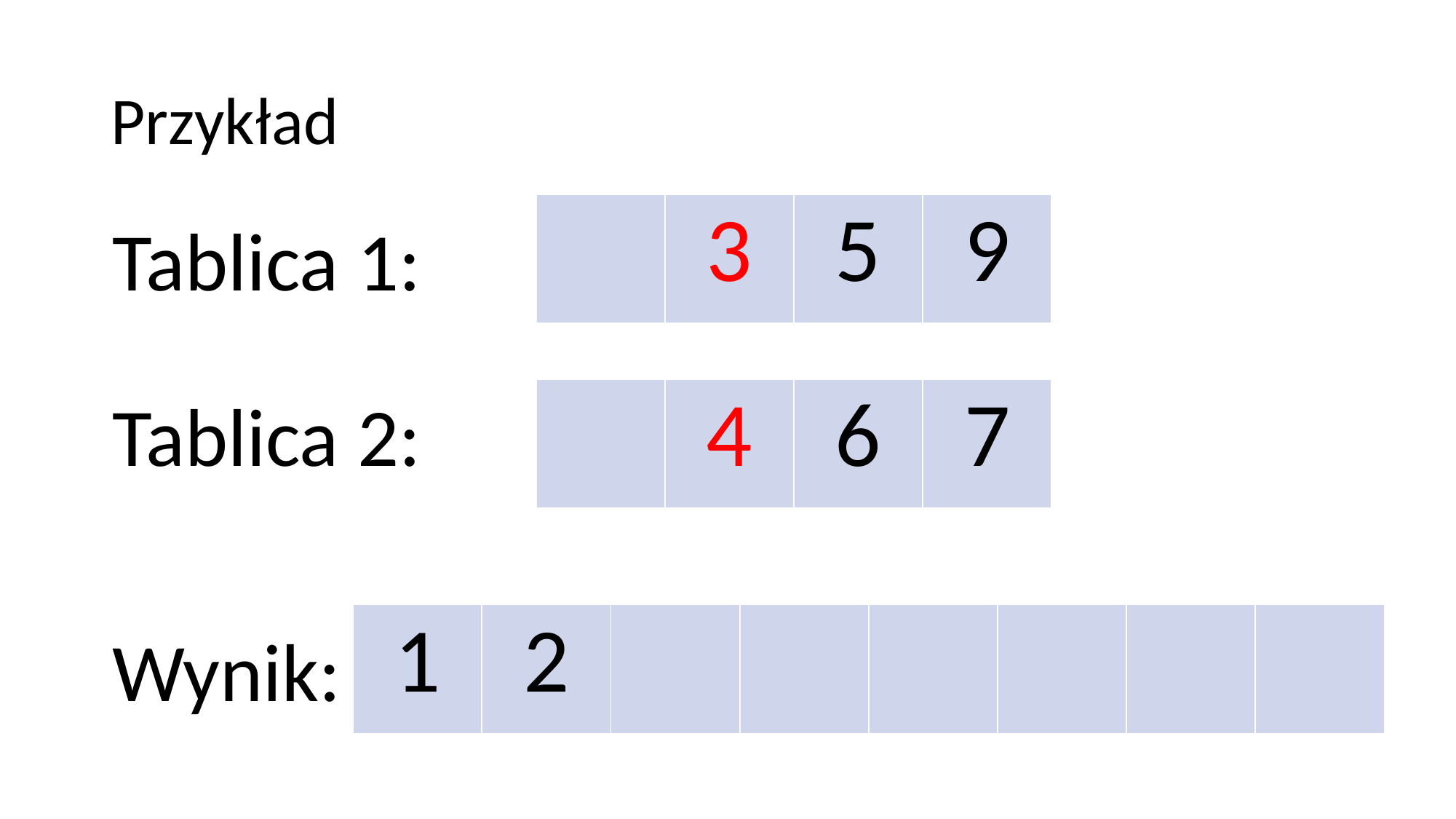

# Przykład
|  | 3 | 5 | 9 |
| --- | --- | --- | --- |
Tablica 1:
Tablica 2:
|  | 4 | 6 | 7 |
| --- | --- | --- | --- |
| 1 | 2 |  |  |  |  |  |  |
| --- | --- | --- | --- | --- | --- | --- | --- |
Wynik: